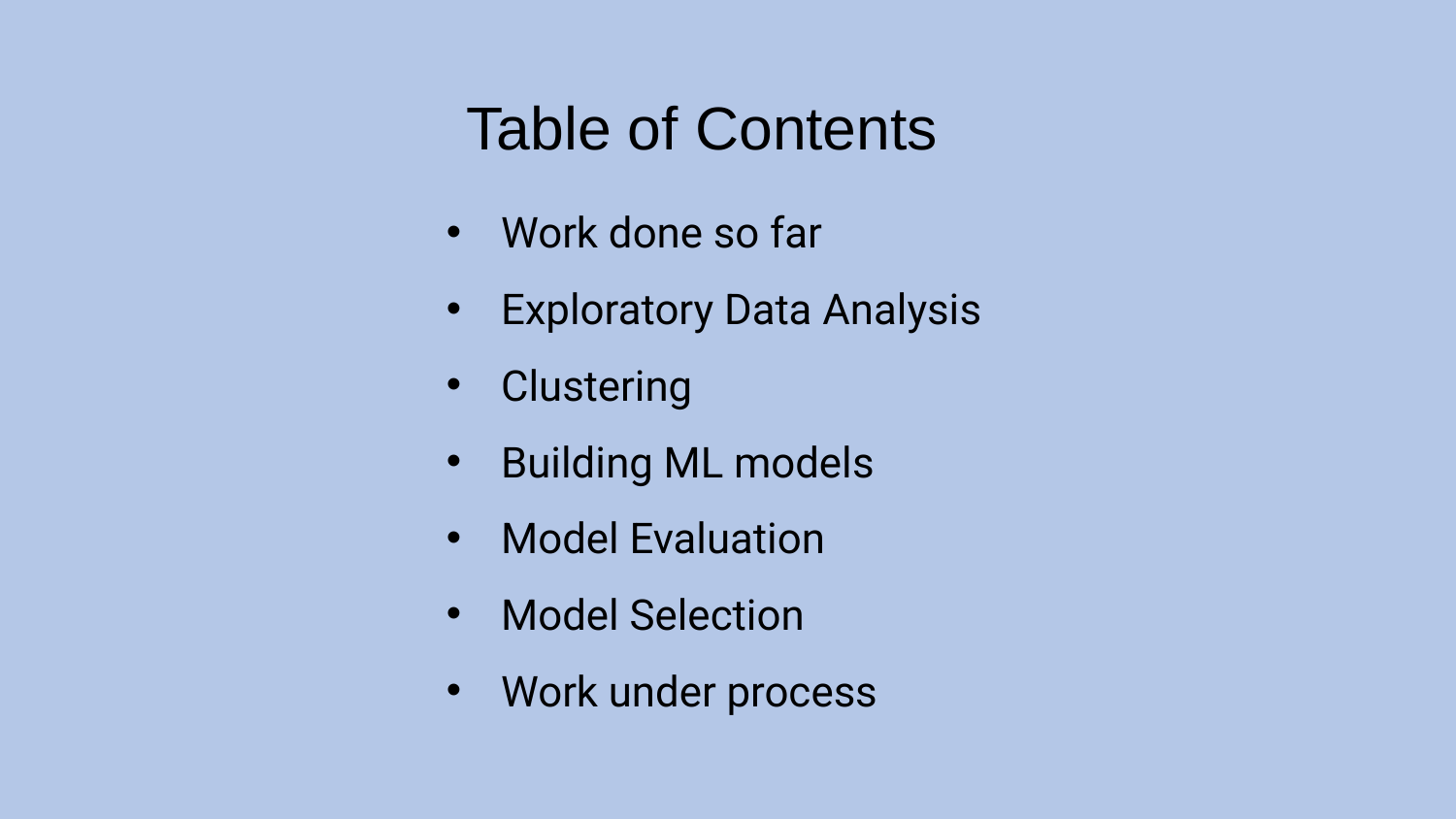

Table of Contents
Work done so far
Exploratory Data Analysis
Clustering
Building ML models
Model Evaluation
Model Selection
Work under process